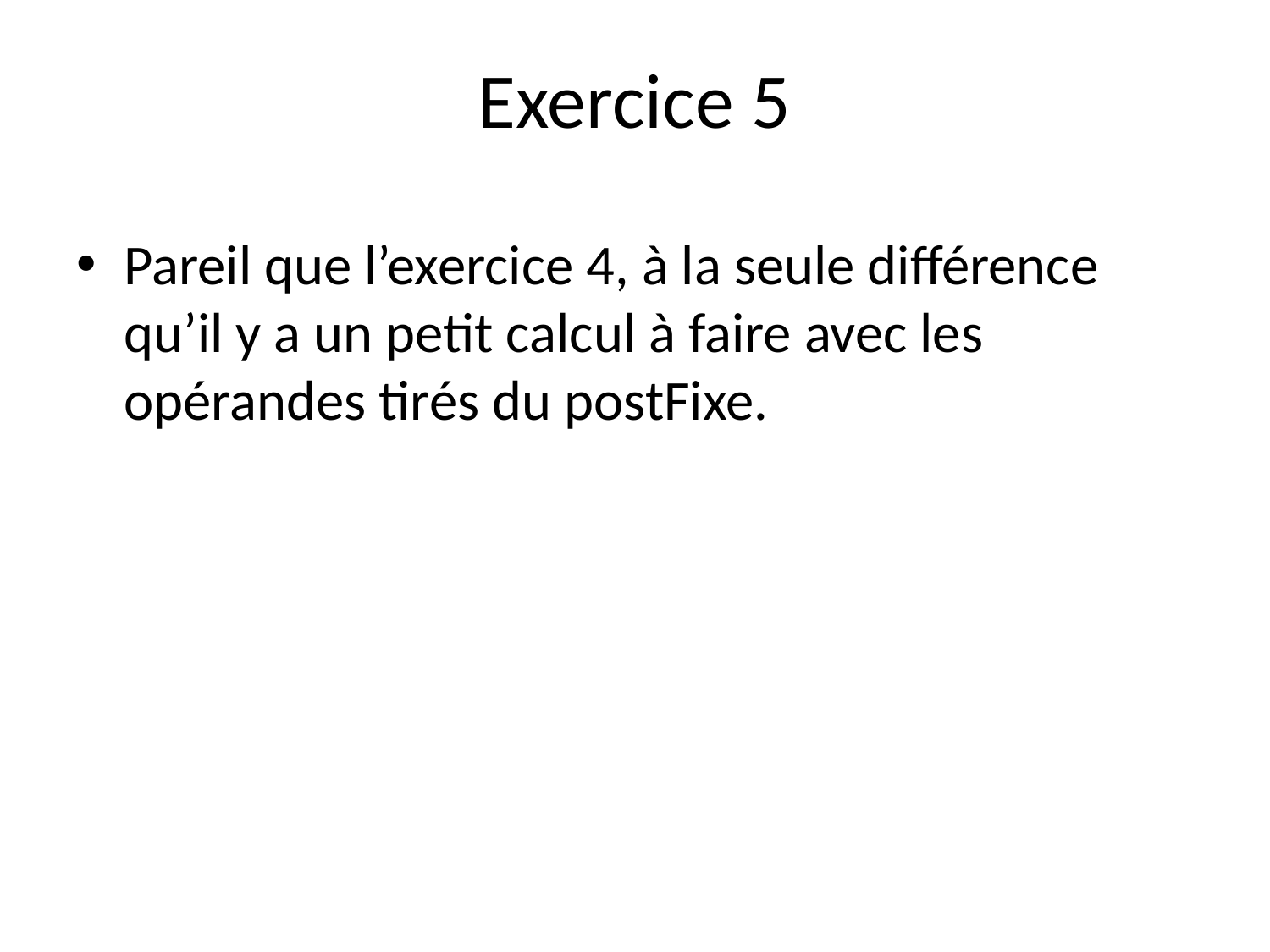

# Exercice 5
Pareil que l’exercice 4, à la seule différence qu’il y a un petit calcul à faire avec les opérandes tirés du postFixe.